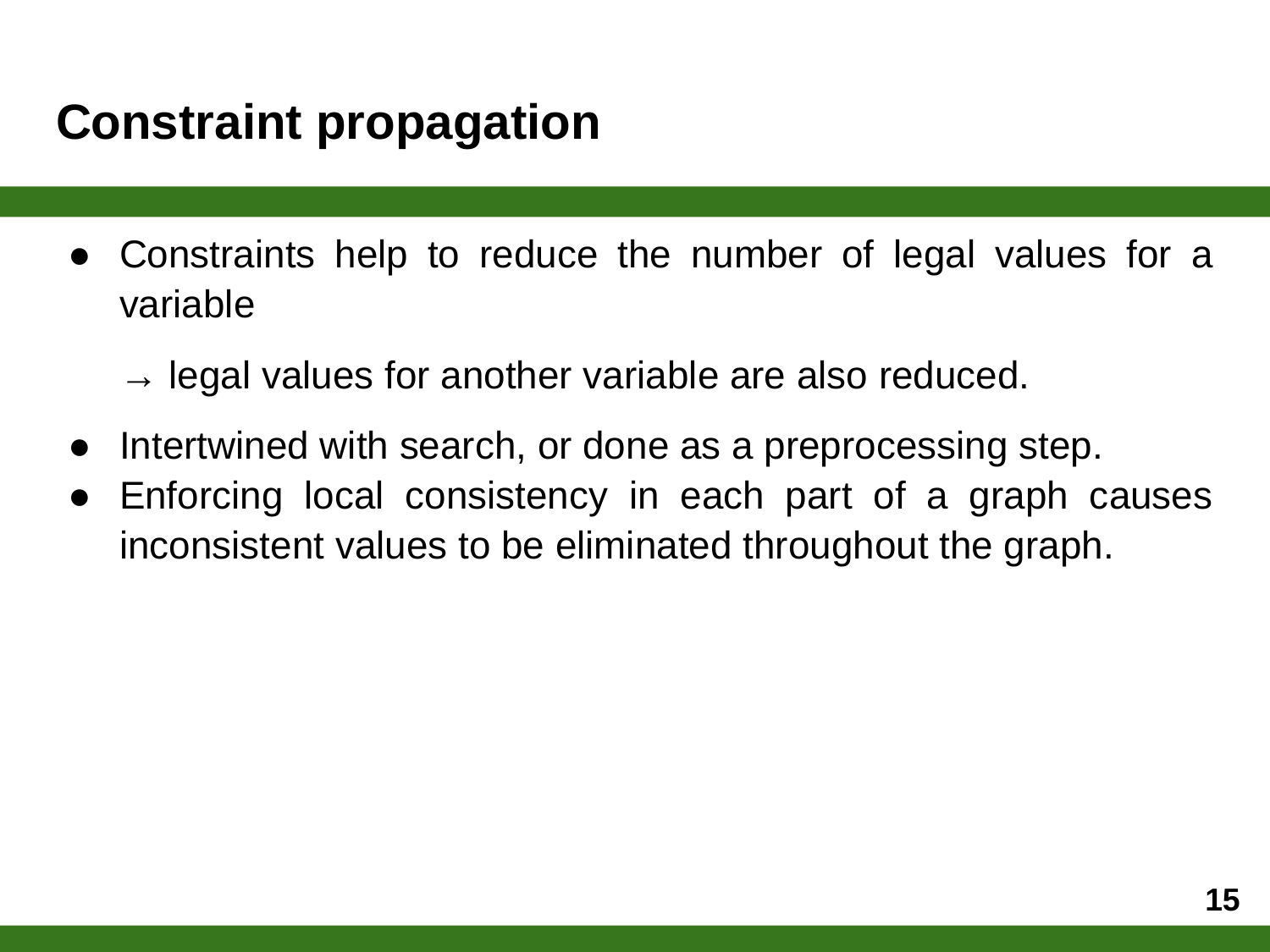

# Constraint propagation
Constraints help to reduce the number of legal values for a variable
→ legal values for another variable are also reduced.
Intertwined with search, or done as a preprocessing step.
Enforcing local consistency in each part of a graph causes inconsistent values to be eliminated throughout the graph.
15